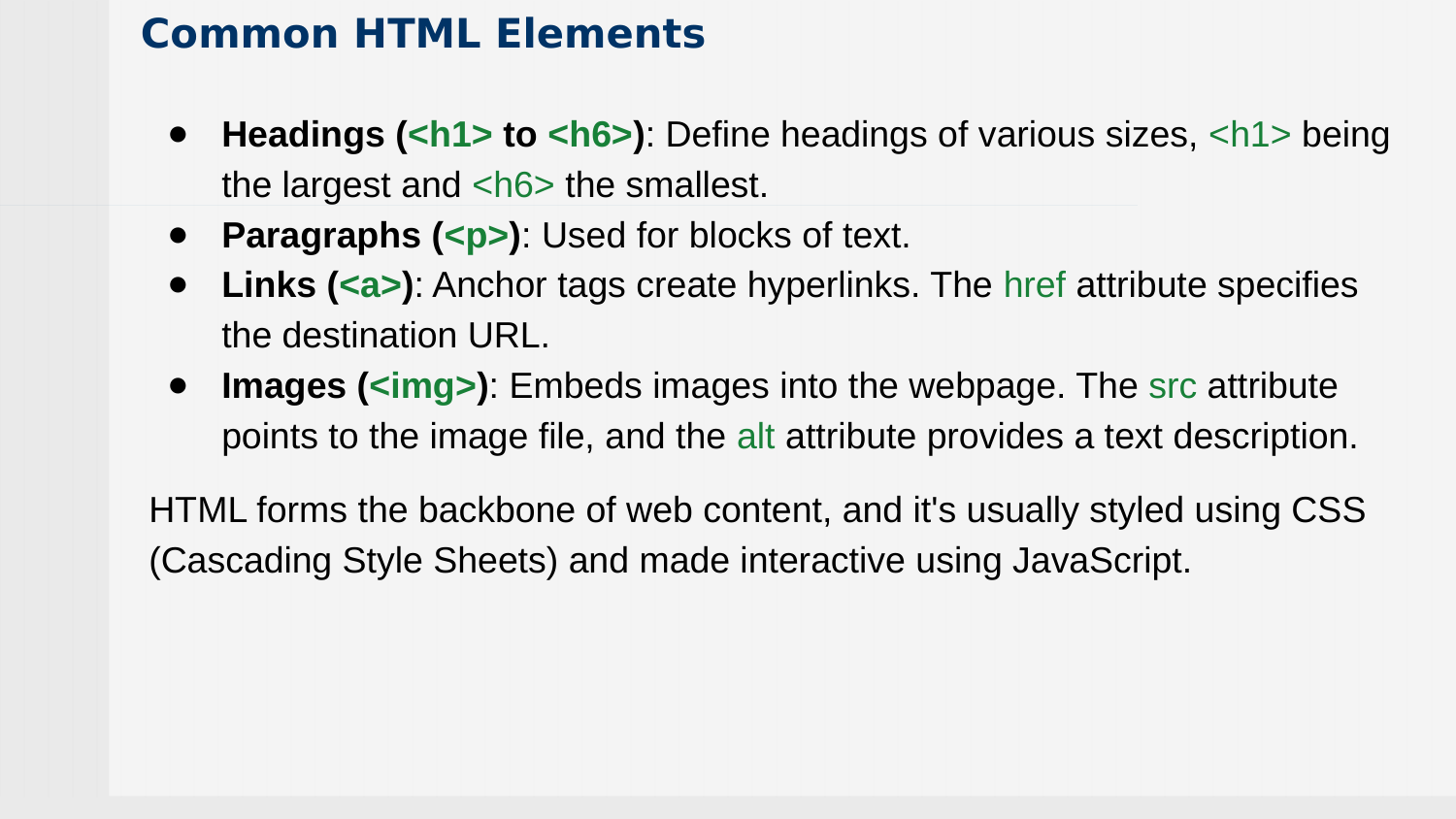

# Common HTML Elements
Headings (<h1> to <h6>): Define headings of various sizes, <h1> being the largest and <h6> the smallest.
Paragraphs (<p>): Used for blocks of text.
Links (<a>): Anchor tags create hyperlinks. The href attribute specifies the destination URL.
Images (<img>): Embeds images into the webpage. The src attribute points to the image file, and the alt attribute provides a text description.
HTML forms the backbone of web content, and it's usually styled using CSS (Cascading Style Sheets) and made interactive using JavaScript.